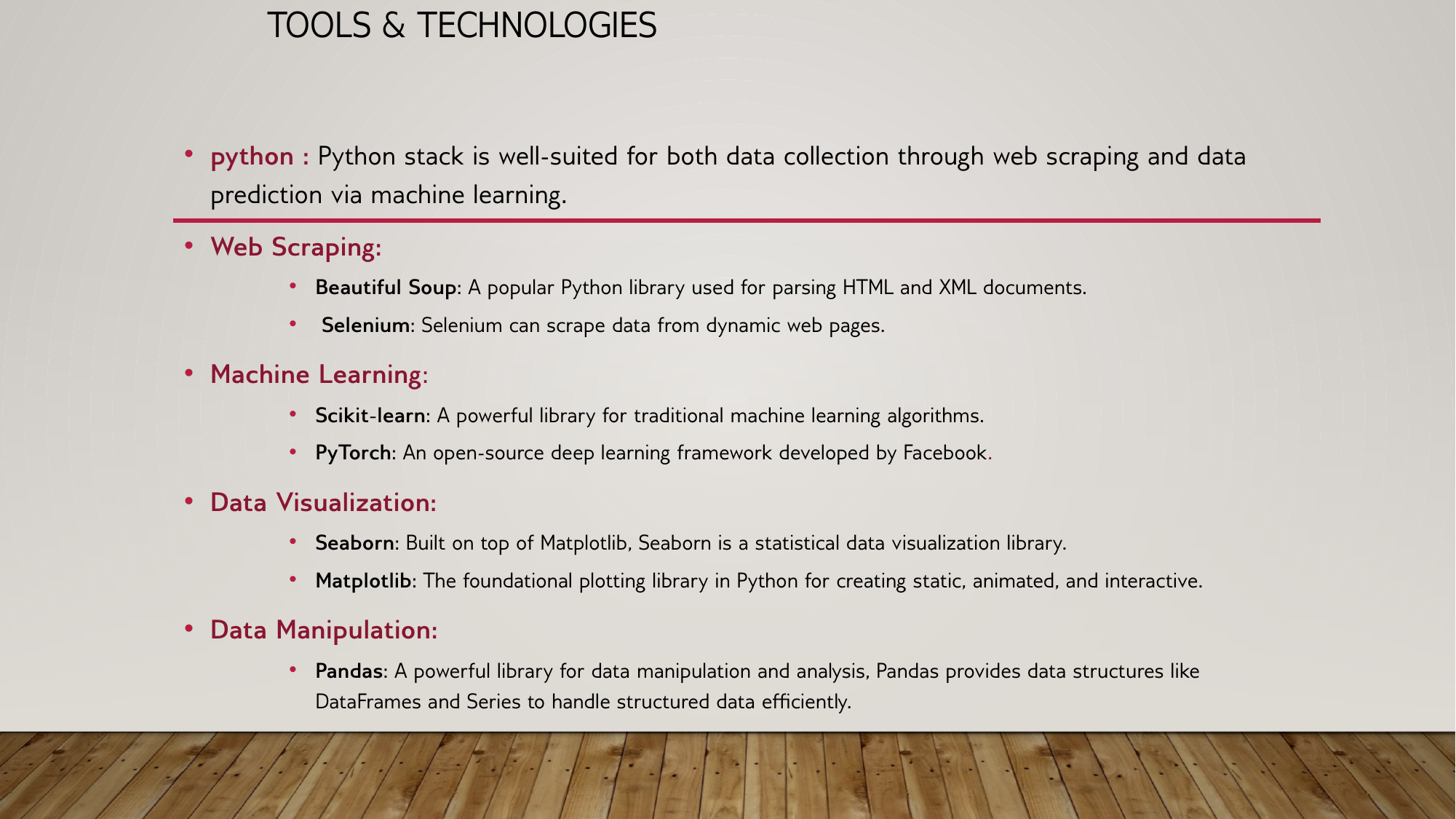

# tools & technologies
python : Python stack is well-suited for both data collection through web scraping and data prediction via machine learning.
Web Scraping:
Beautiful Soup: A popular Python library used for parsing HTML and XML documents.
 Selenium: Selenium can scrape data from dynamic web pages.
Machine Learning:
Scikit-learn: A powerful library for traditional machine learning algorithms.
PyTorch: An open-source deep learning framework developed by Facebook.
Data Visualization:
Seaborn: Built on top of Matplotlib, Seaborn is a statistical data visualization library.
Matplotlib: The foundational plotting library in Python for creating static, animated, and interactive.
Data Manipulation:
Pandas: A powerful library for data manipulation and analysis, Pandas provides data structures like DataFrames and Series to handle structured data efficiently.